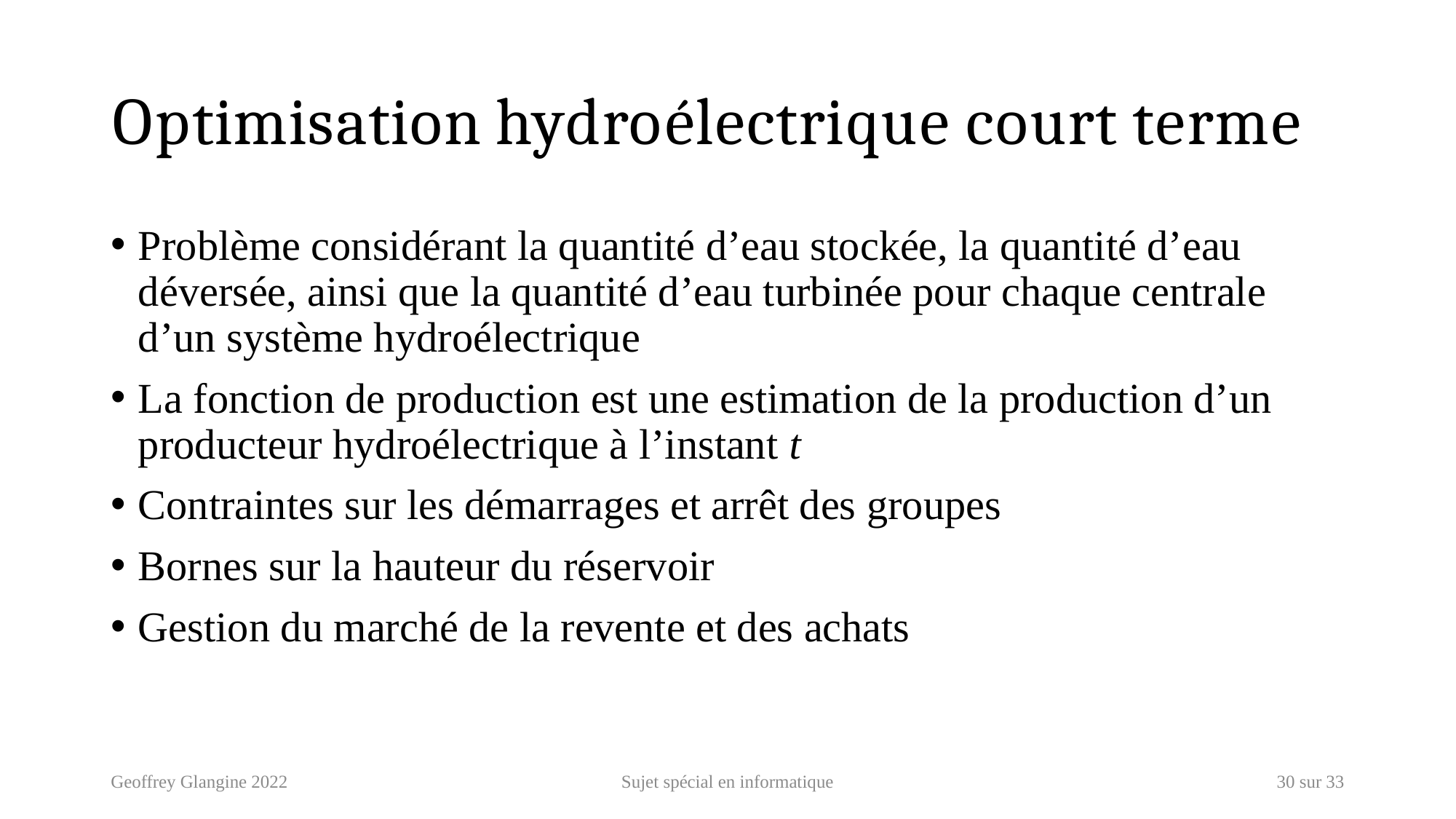

# Optimisation hydroélectrique court terme
Problème considérant la quantité d’eau stockée, la quantité d’eau déversée, ainsi que la quantité d’eau turbinée pour chaque centrale d’un système hydroélectrique
La fonction de production est une estimation de la production d’un producteur hydroélectrique à l’instant t
Contraintes sur les démarrages et arrêt des groupes
Bornes sur la hauteur du réservoir
Gestion du marché de la revente et des achats

Geoffrey Glangine 2022
Sujet spécial en informatique
30 sur 33